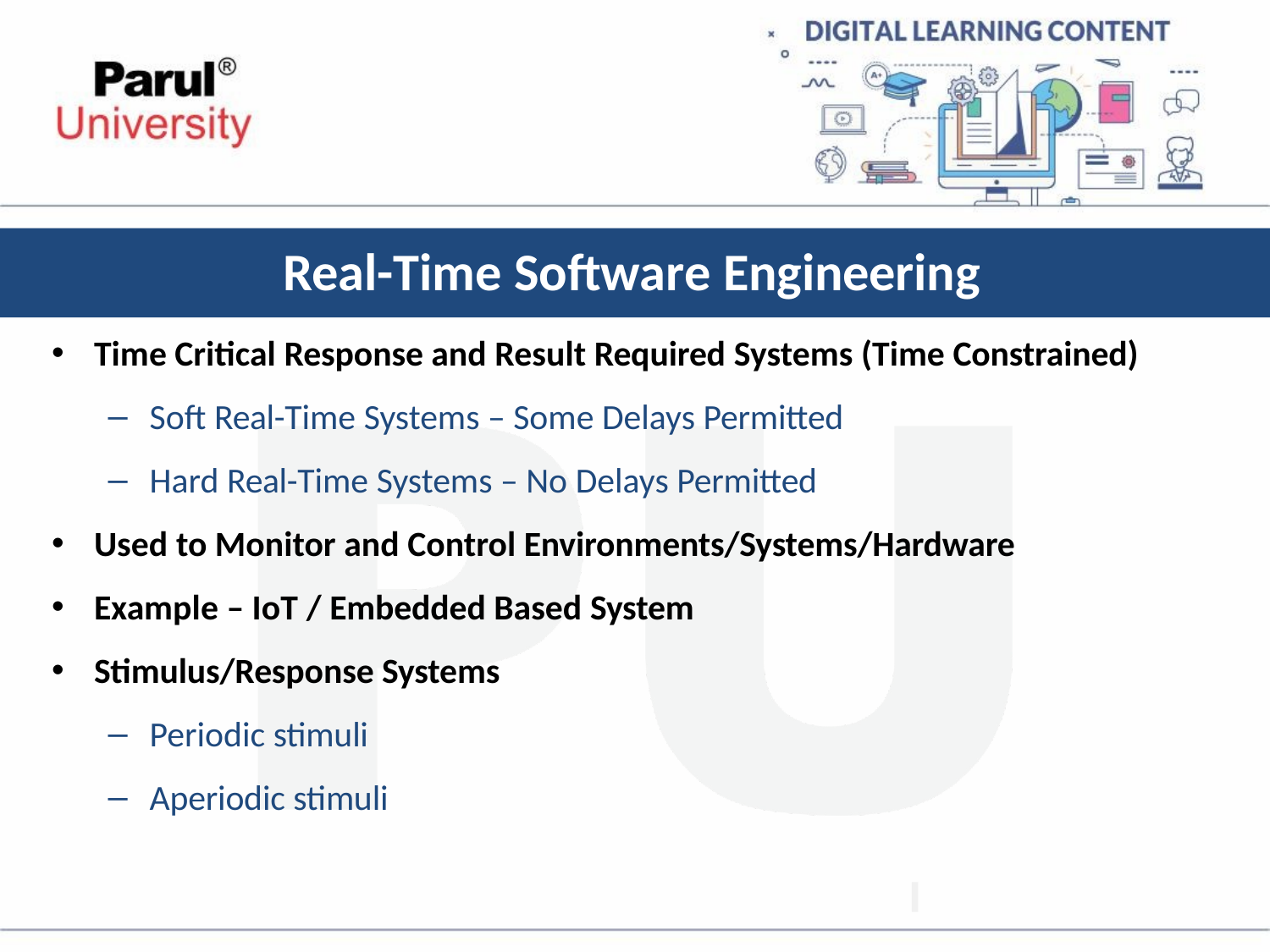

# Real-Time Software Engineering
Time Critical Response and Result Required Systems (Time Constrained)
Soft Real-Time Systems – Some Delays Permitted
Hard Real-Time Systems – No Delays Permitted
Used to Monitor and Control Environments/Systems/Hardware
Example – IoT / Embedded Based System
Stimulus/Response Systems
Periodic stimuli
Aperiodic stimuli